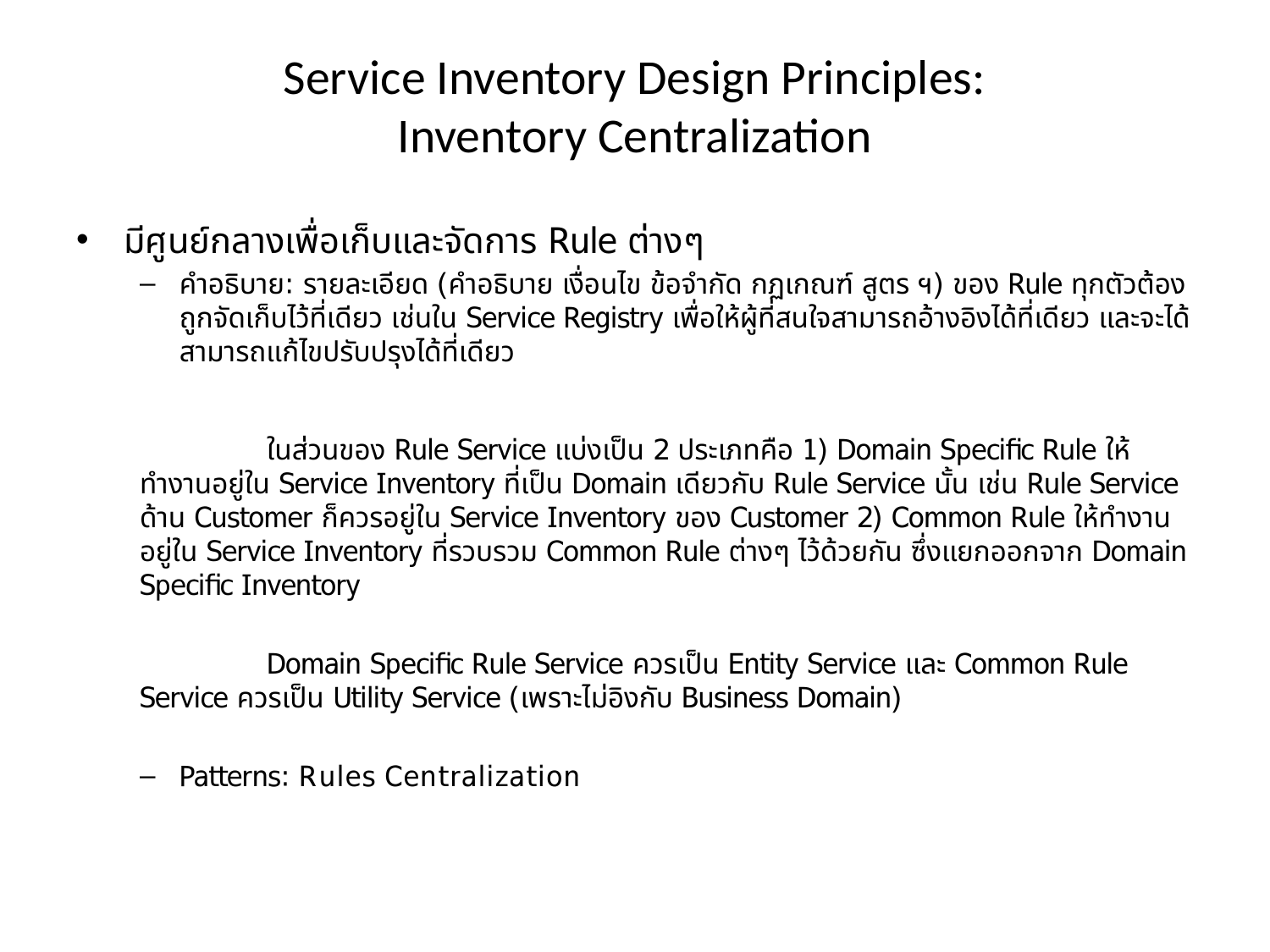

# Service Inventory Design Principles: Inventory Centralization
มีศูนย์กลางเพื่อเก็บและจัดการ Rule ต่างๆ
คำอธิบาย: รายละเอียด (คำอธิบาย เงื่อนไข ข้อจำกัด กฏเกณฑ์ สูตร ฯ) ของ Rule ทุกตัวต้องถูกจัดเก็บไว้ที่เดียว เช่นใน Service Registry เพื่อให้ผู้ที่สนใจสามารถอ้างอิงได้ที่เดียว และจะได้สามารถแก้ไขปรับปรุงได้ที่เดียว

	ในส่วนของ Rule Service แบ่งเป็น 2 ประเภทคือ 1) Domain Specific Rule ให้ทำงานอยู่ใน Service Inventory ที่เป็น Domain เดียวกับ Rule Service นั้น เช่น Rule Service ด้าน Customer ก็ควรอยู่ใน Service Inventory ของ Customer 2) Common Rule ให้ทำงานอยู่ใน Service Inventory ที่รวบรวม Common Rule ต่างๆ ไว้ด้วยกัน ซึ่งแยกออกจาก Domain Specific Inventory

	Domain Specific Rule Service ควรเป็น Entity Service และ Common Rule Service ควรเป็น Utility Service (เพราะไม่อิงกับ Business Domain)

Patterns: Rules Centralization